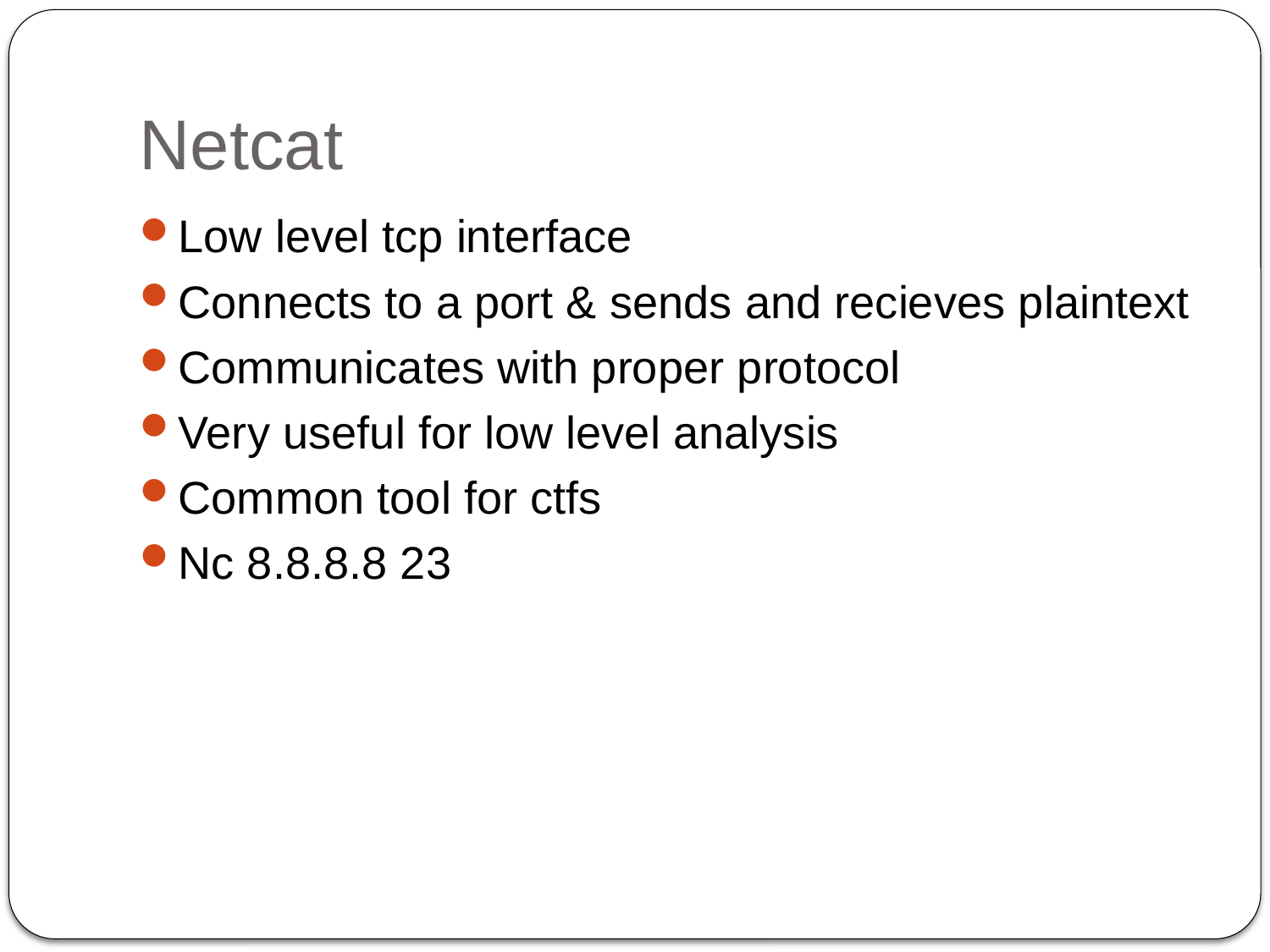

# Netcat
Low level tcp interface
Connects to a port & sends and recieves plaintext
Communicates with proper protocol
Very useful for low level analysis
Common tool for ctfs
Nc 8.8.8.8 23